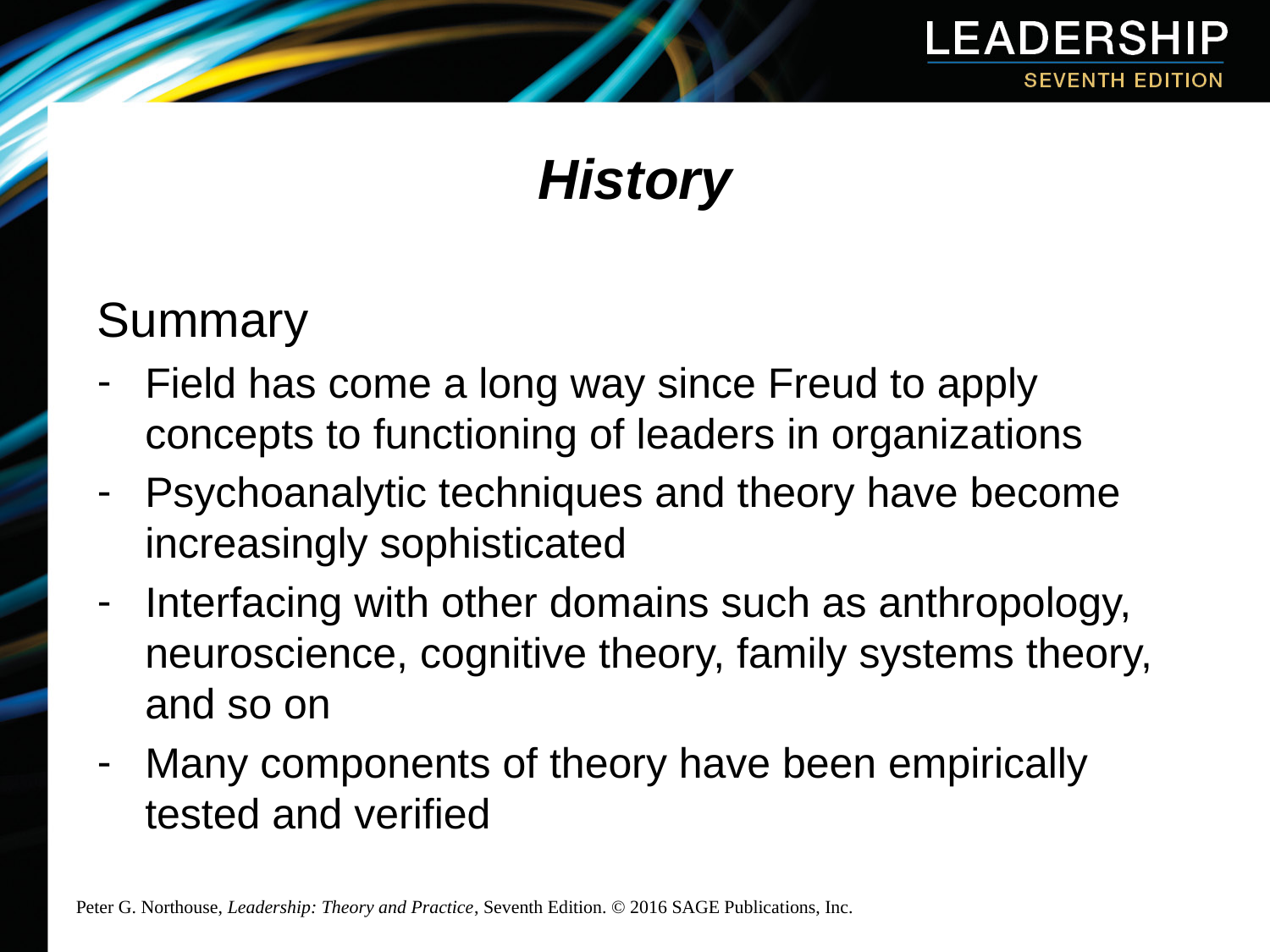

# History
Summary
Field has come a long way since Freud to apply concepts to functioning of leaders in organizations
Psychoanalytic techniques and theory have become increasingly sophisticated
Interfacing with other domains such as anthropology, neuroscience, cognitive theory, family systems theory, and so on
Many components of theory have been empirically tested and verified
Peter G. Northouse, Leadership: Theory and Practice, Seventh Edition. © 2016 SAGE Publications, Inc.